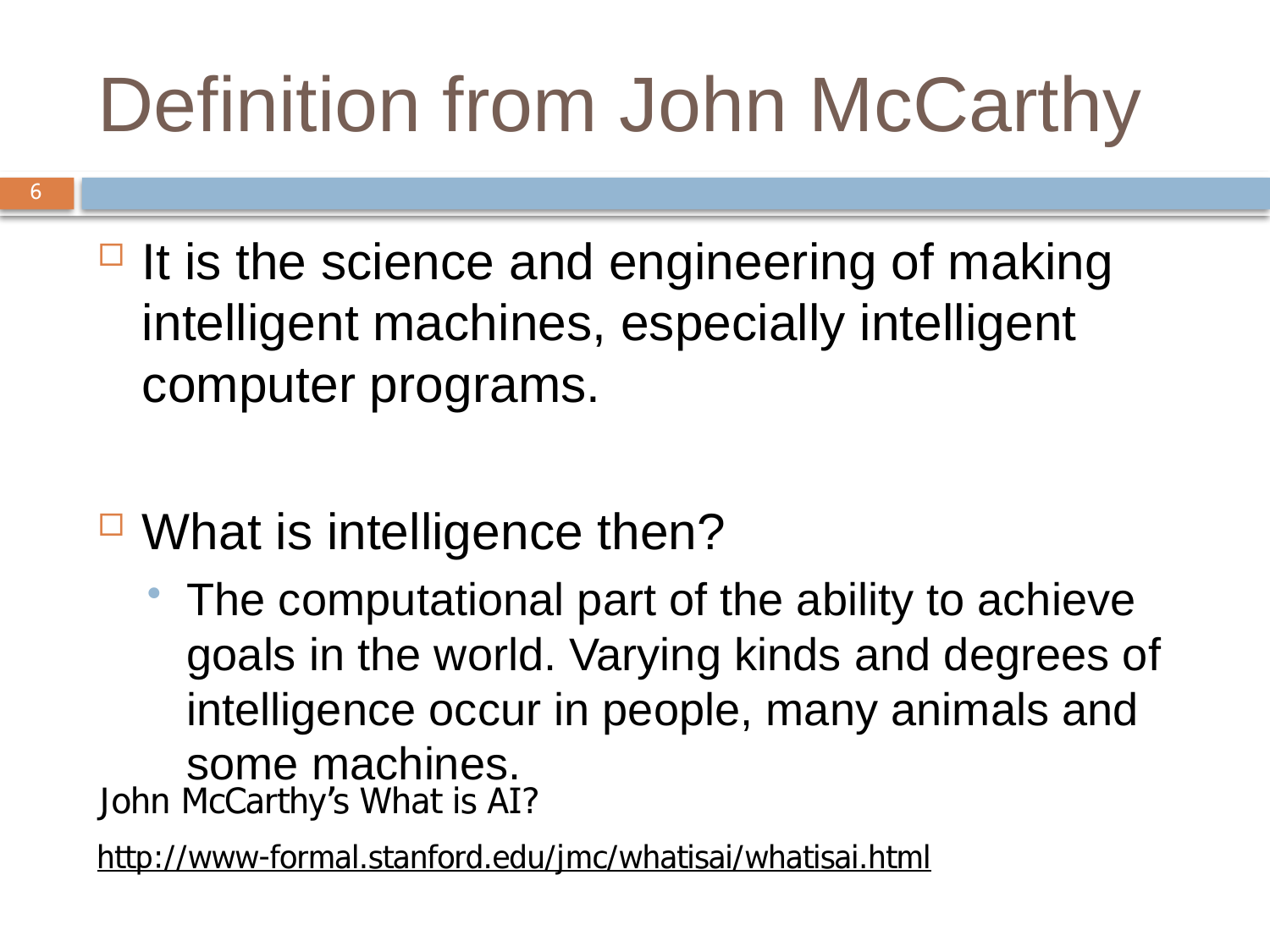

# Definition from John McCarthy
6
It is the science and engineering of making intelligent machines, especially intelligent computer programs.

What is intelligence then?
The computational part of the ability to achieve goals in the world. Varying kinds and degrees of intelligence occur in people, many animals and some machines.

John McCarthy’s What is AI?
http://www-formal.stanford.edu/jmc/whatisai/whatisai.html